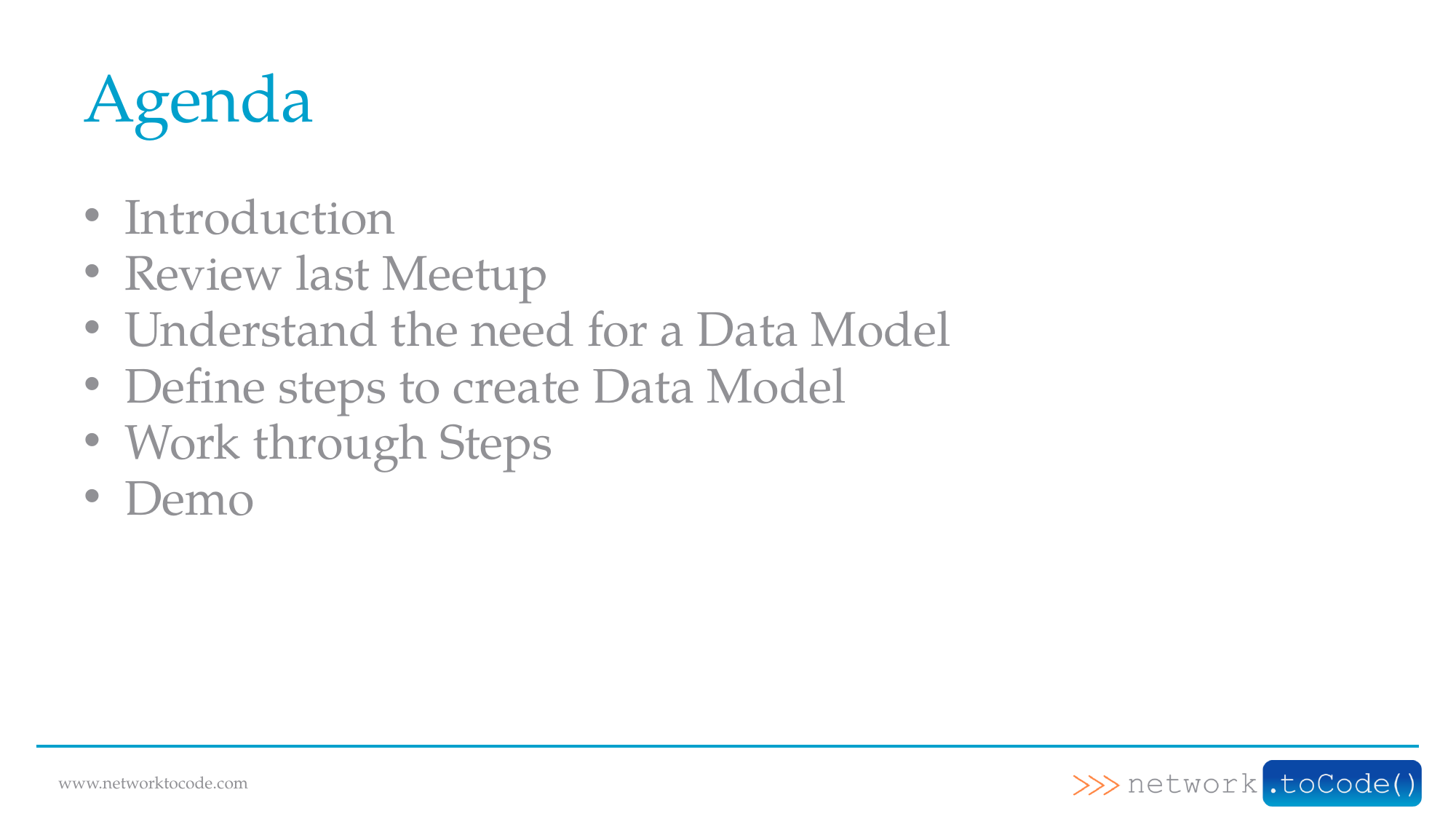

# Agenda
Introduction
Review last Meetup
Understand the need for a Data Model
Define steps to create Data Model
Work through Steps
Demo